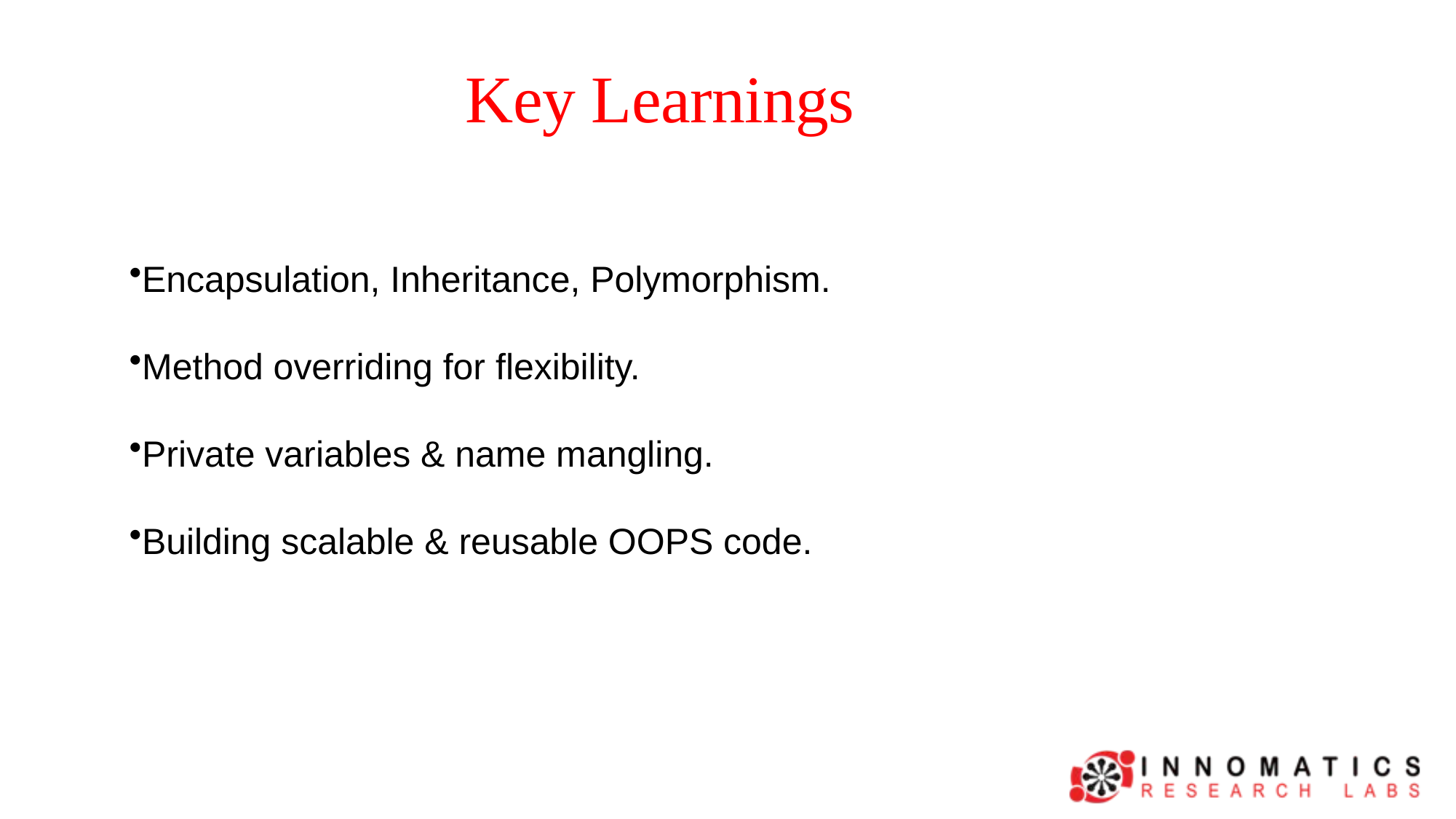

# Key Learnings
Encapsulation, Inheritance, Polymorphism.

Method overriding for flexibility.

Private variables & name mangling.

Building scalable & reusable OOPS code.